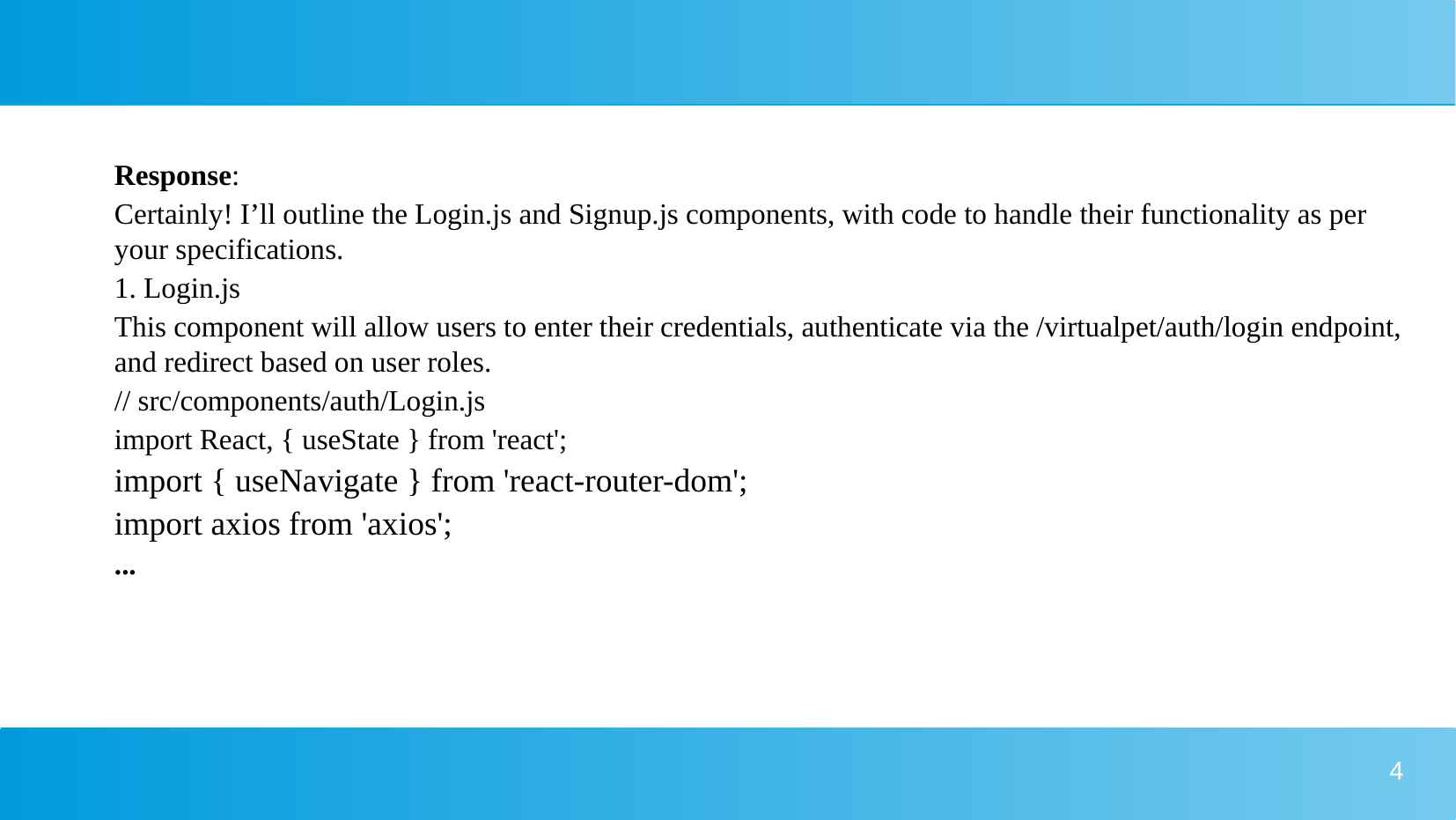

#
Response:
Certainly! I’ll outline the Login.js and Signup.js components, with code to handle their functionality as per your specifications.
1. Login.js
This component will allow users to enter their credentials, authenticate via the /virtualpet/auth/login endpoint, and redirect based on user roles.
// src/components/auth/Login.js
import React, { useState } from 'react';
import { useNavigate } from 'react-router-dom';
import axios from 'axios';
...

4